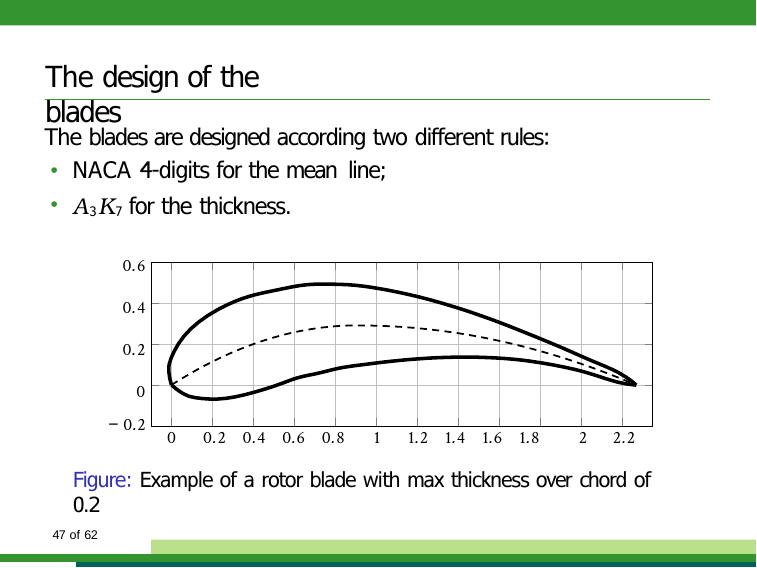

# The design of the blades

The blades are designed according two different rules:
NACA 4-digits for the mean line;
A3K7 for the thickness.

0.6

0.4

0.2

0

−0.2

0	0.2    0.4    0.6    0.8	1	1.2    1.4    1.6    1.8	2	2.2

Figure: Example of a rotor blade with max thickness over chord of 0.2
47 of 62